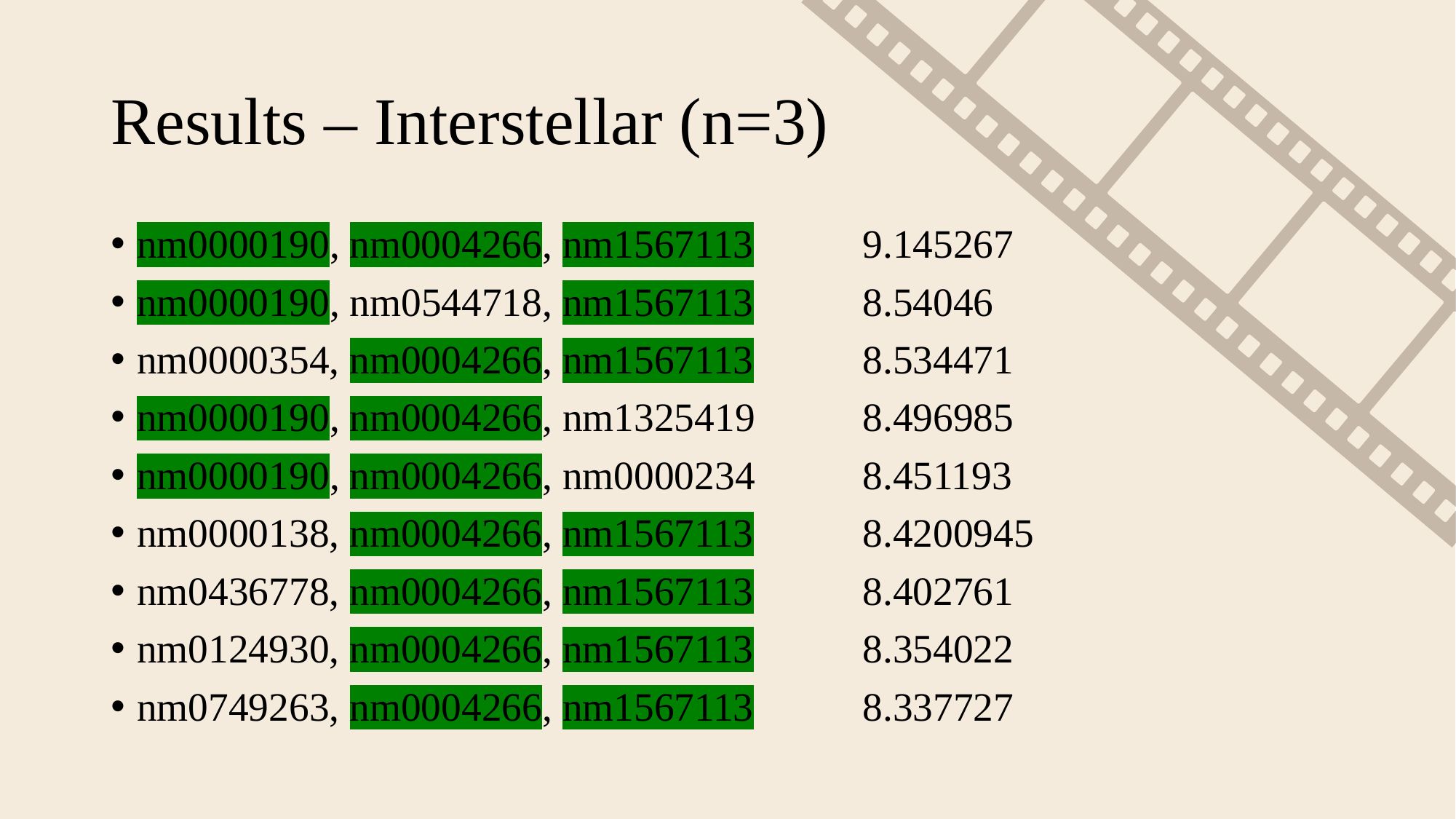

# Results – Interstellar (n=3)
nm0000190, nm0004266, nm1567113 	9.145267
nm0000190, nm0544718, nm1567113 	8.54046
nm0000354, nm0004266, nm1567113 	8.534471
nm0000190, nm0004266, nm1325419 	8.496985
nm0000190, nm0004266, nm0000234 	8.451193
nm0000138, nm0004266, nm1567113 	8.4200945
nm0436778, nm0004266, nm1567113 	8.402761
nm0124930, nm0004266, nm1567113 	8.354022
nm0749263, nm0004266, nm1567113 	8.337727